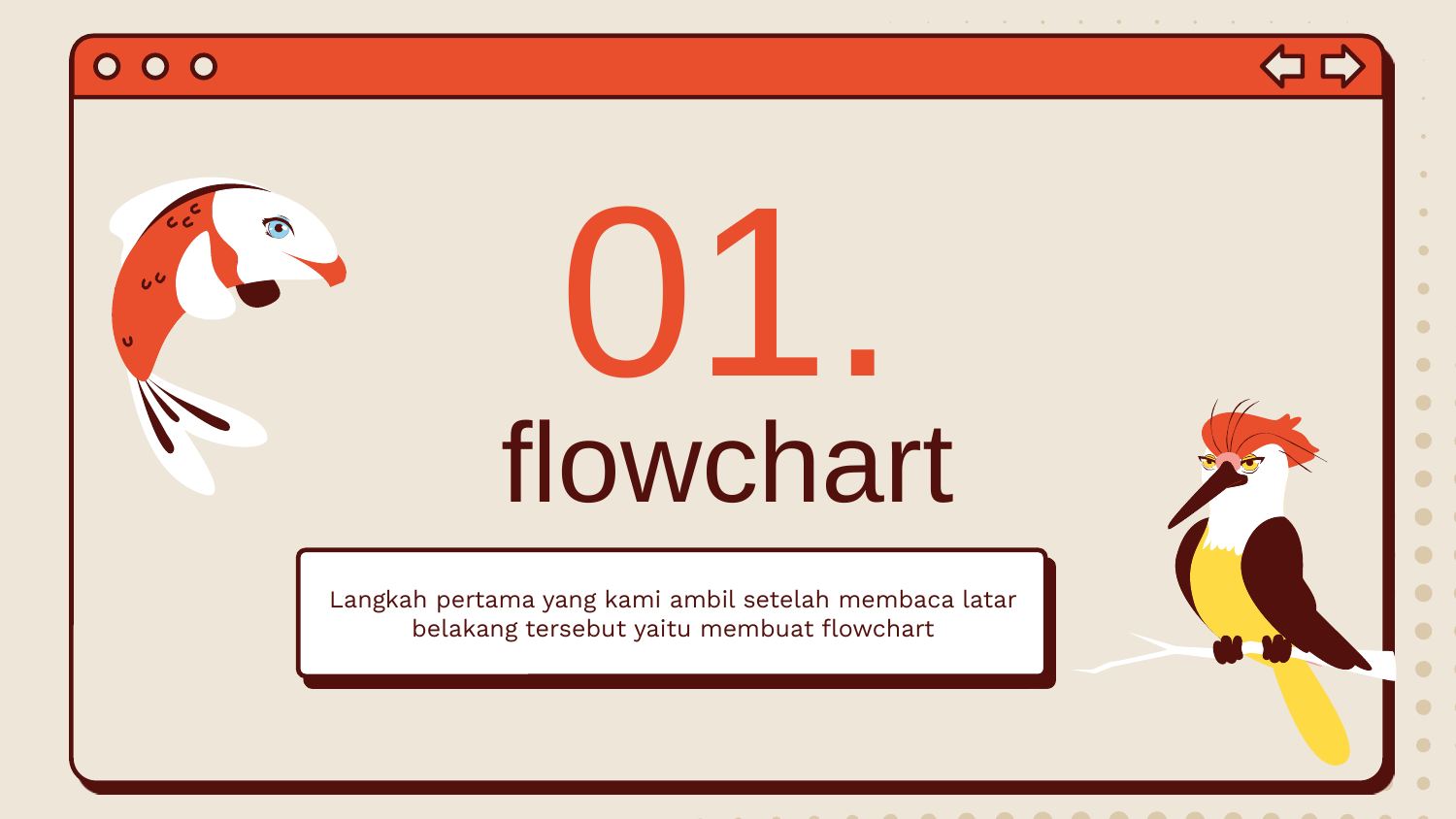

01.

# flowchart

Langkah pertama yang kami ambil setelah membaca latar belakang tersebut yaitu membuat flowchart